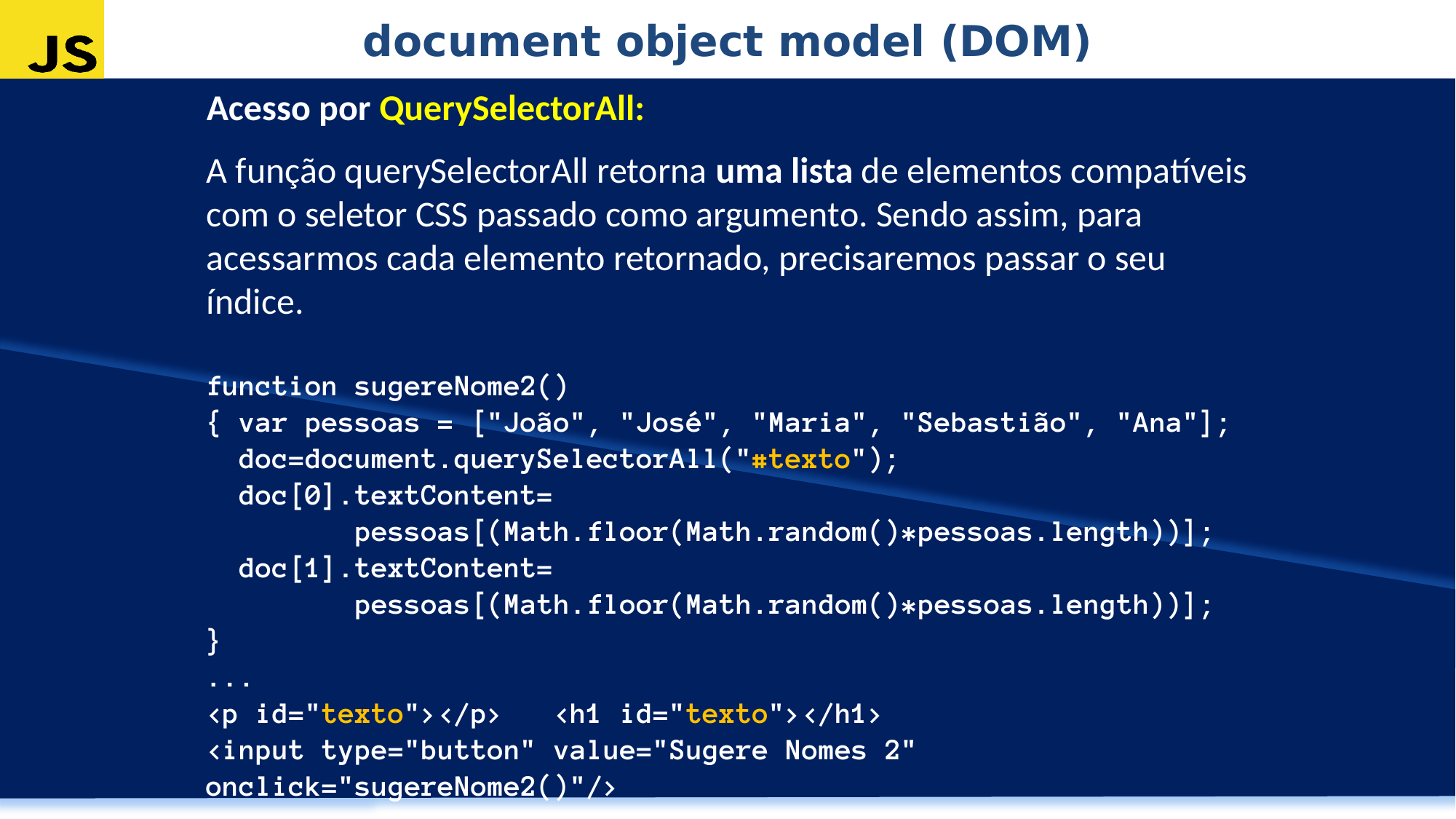

document object model (DOM)
Acesso por QuerySelectorAll:

A função querySelectorAll retorna uma lista de elementos compatíveis com o seletor CSS passado como argumento. Sendo assim, para acessarmos cada elemento retornado, precisaremos passar o seu índice.

function sugereNome2()
{ var pessoas = ["João", "José", "Maria", "Sebastião", "Ana"];
  doc=document.querySelectorAll("#texto");
  doc[0].textContent=
         pessoas[(Math.floor(Math.random()*pessoas.length))];
  doc[1].textContent=
         pessoas[(Math.floor(Math.random()*pessoas.length))];
}
...
<p id="texto"></p>   <h1 id="texto"></h1>
<input type="button" value="Sugere Nomes 2"
onclick="sugereNome2()"/>